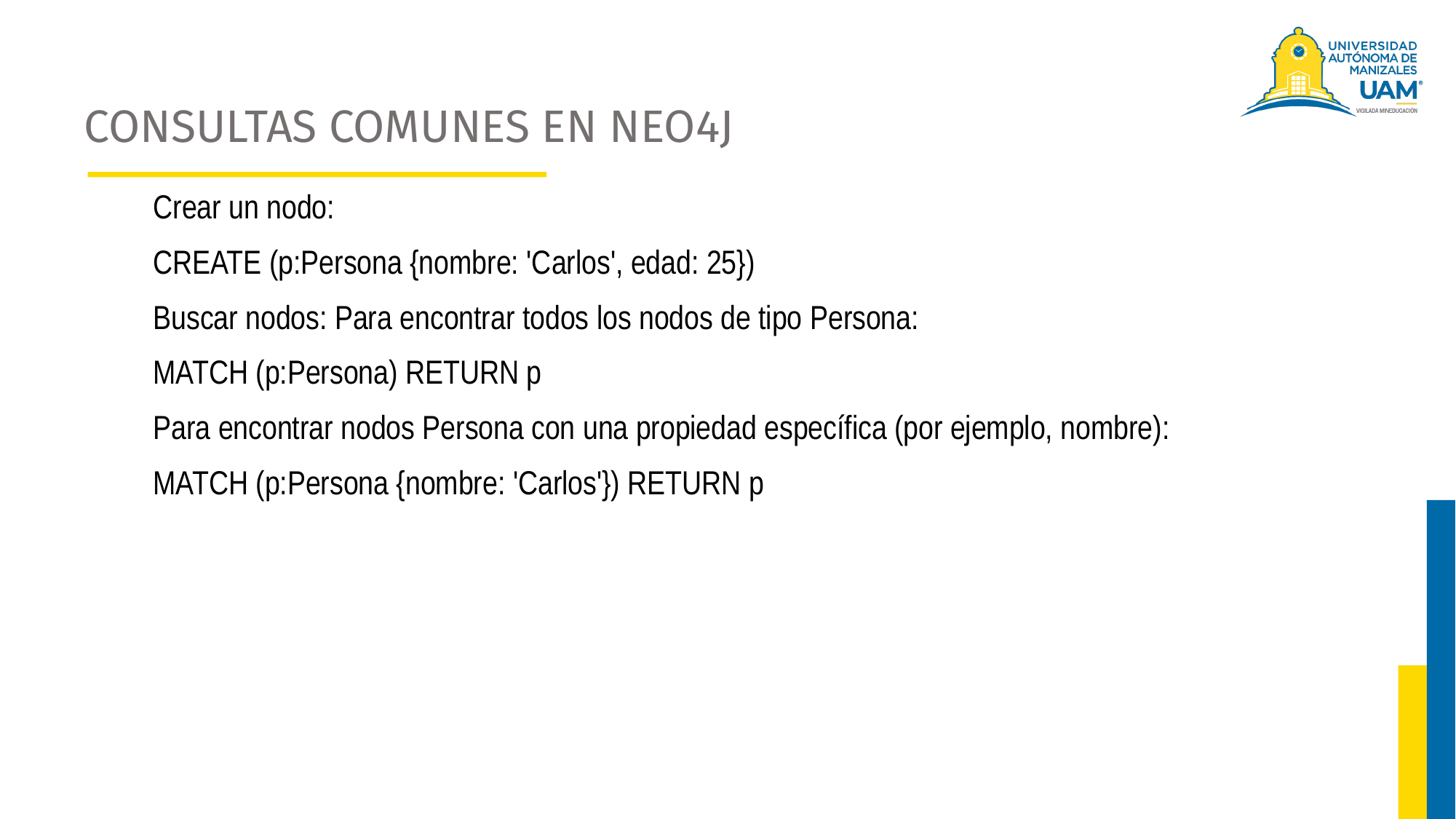

# CONSULTAS COMUNES EN NEO4J

Crear un nodo:
CREATE (p:Persona {nombre: 'Carlos', edad: 25})
Buscar nodos: Para encontrar todos los nodos de tipo Persona:
MATCH (p:Persona) RETURN p
Para encontrar nodos Persona con una propiedad específica (por ejemplo, nombre):
MATCH (p:Persona {nombre: 'Carlos'}) RETURN p